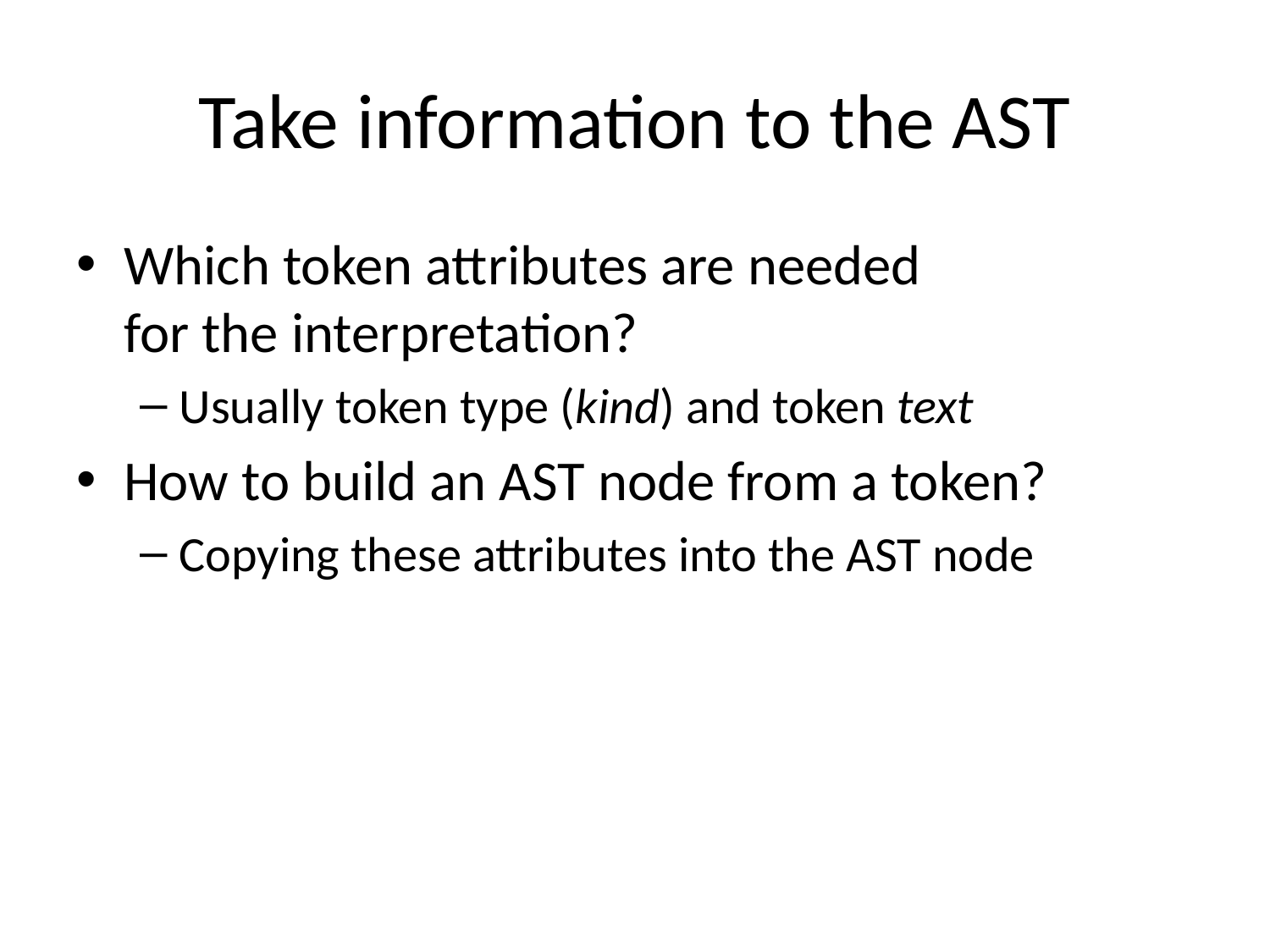

# Take information to the AST
Which token attributes are needed
for the interpretation?
Usually token type (kind) and token text
How to build an AST node from a token?
Copying these attributes into the AST node